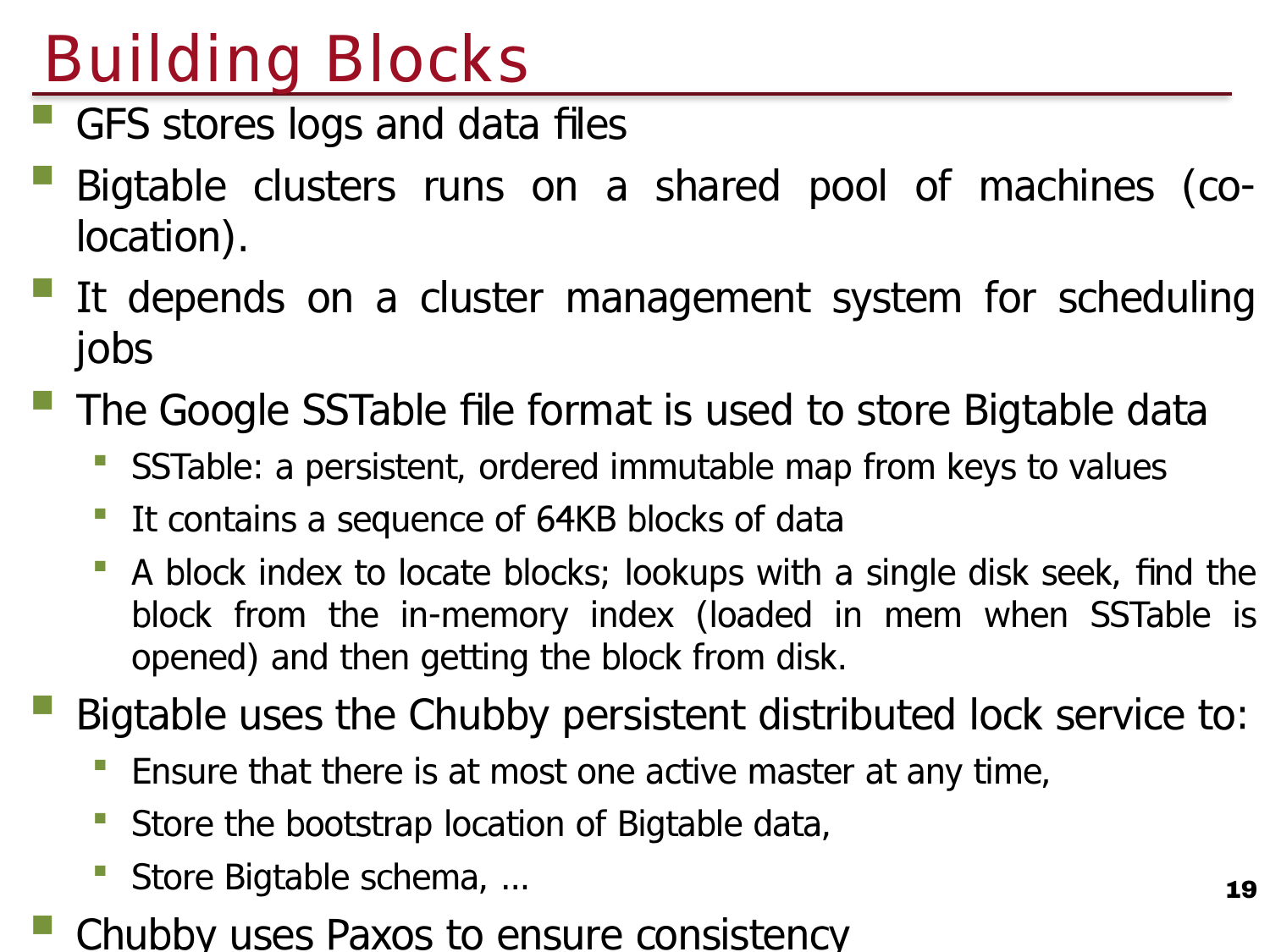

# Building Blocks
GFS stores logs and data files
Bigtable clusters runs on a shared pool of machines (co-location).
It depends on a cluster management system for scheduling jobs
The Google SSTable file format is used to store Bigtable data
SSTable: a persistent, ordered immutable map from keys to values
It contains a sequence of 64KB blocks of data
A block index to locate blocks; lookups with a single disk seek, find the block from the in-memory index (loaded in mem when SSTable is opened) and then getting the block from disk.
Bigtable uses the Chubby persistent distributed lock service to:
Ensure that there is at most one active master at any time,
Store the bootstrap location of Bigtable data,
Store Bigtable schema, …
Chubby uses Paxos to ensure consistency
19